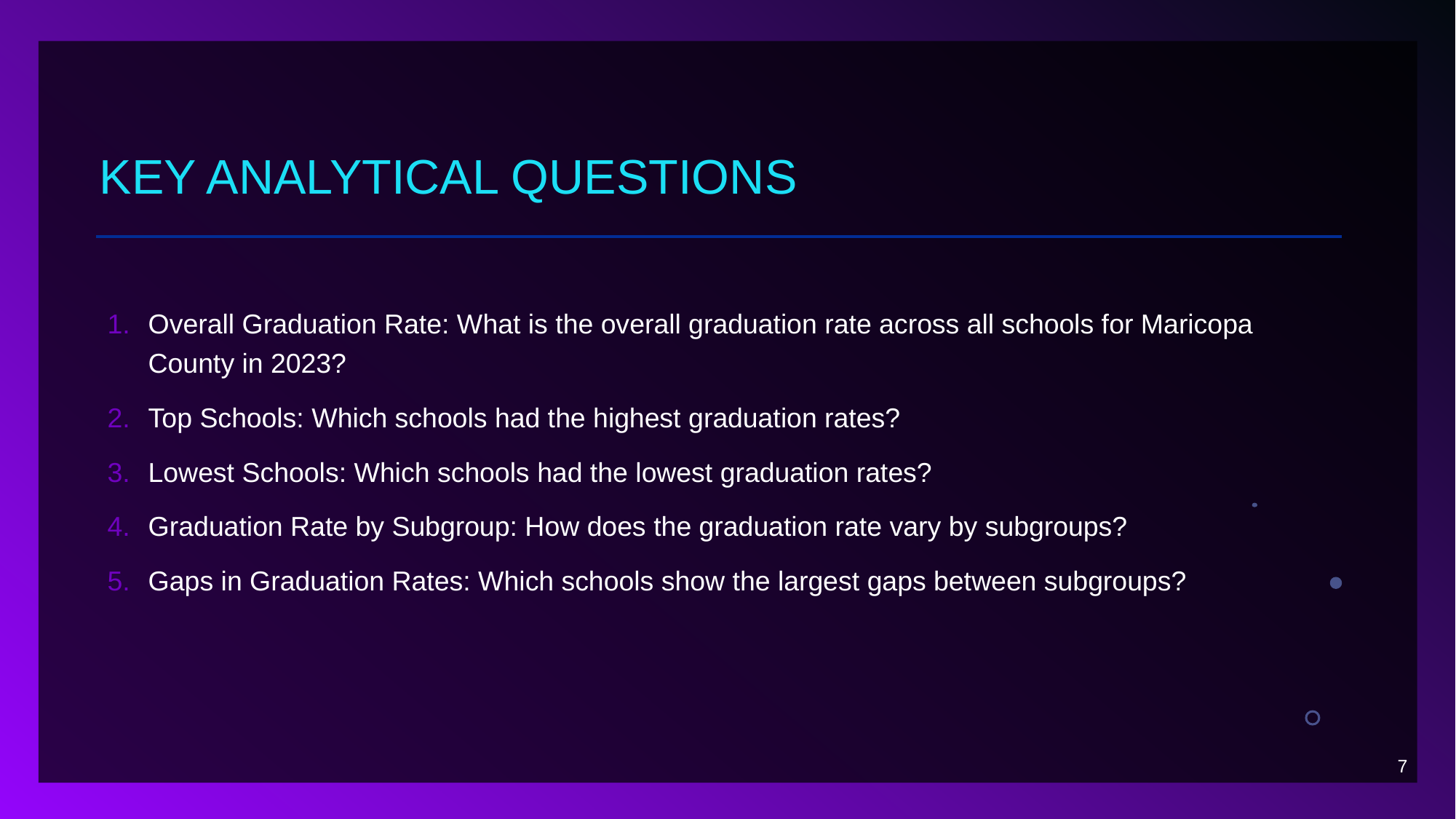

# KEY ANALYTICAL QUESTIONS
Overall Graduation Rate: What is the overall graduation rate across all schools for Maricopa County in 2023?
Top Schools: Which schools had the highest graduation rates?
Lowest Schools: Which schools had the lowest graduation rates?
Graduation Rate by Subgroup: How does the graduation rate vary by subgroups?
Gaps in Graduation Rates: Which schools show the largest gaps between subgroups?
7